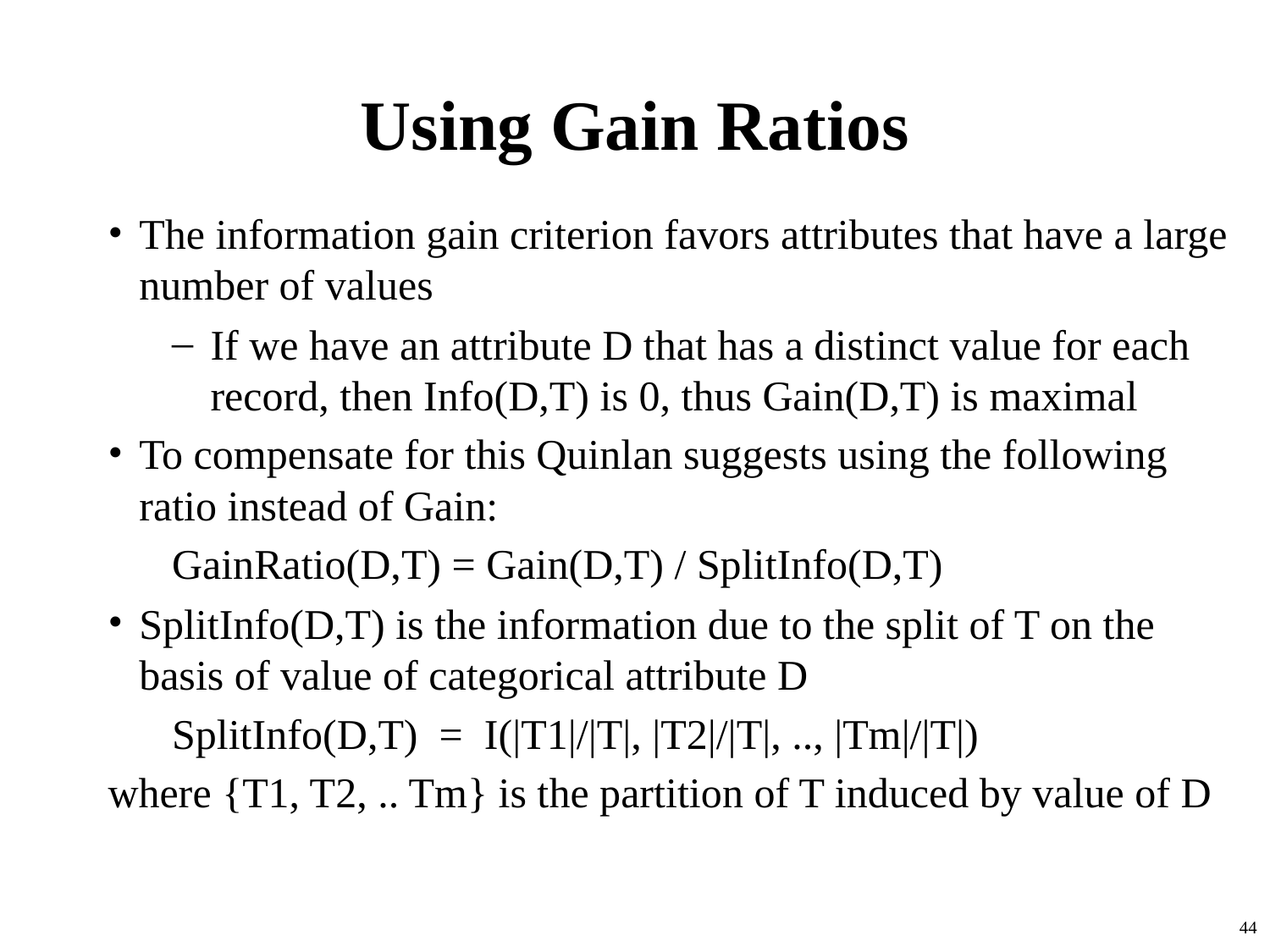

# Using Gain Ratios
The information gain criterion favors attributes that have a large number of values
If we have an attribute D that has a distinct value for each record, then Info(D,T) is 0, thus Gain(D,T) is maximal
To compensate for this Quinlan suggests using the following ratio instead of Gain:
GainRatio(D,T) = Gain(D,T) / SplitInfo(D,T)
SplitInfo(D,T) is the information due to the split of T on the basis of value of categorical attribute D
SplitInfo(D,T)  =  I(|T1|/|T|, |T2|/|T|, .., |Tm|/|T|)
where {T1, T2, .. Tm} is the partition of T induced by value of D

44